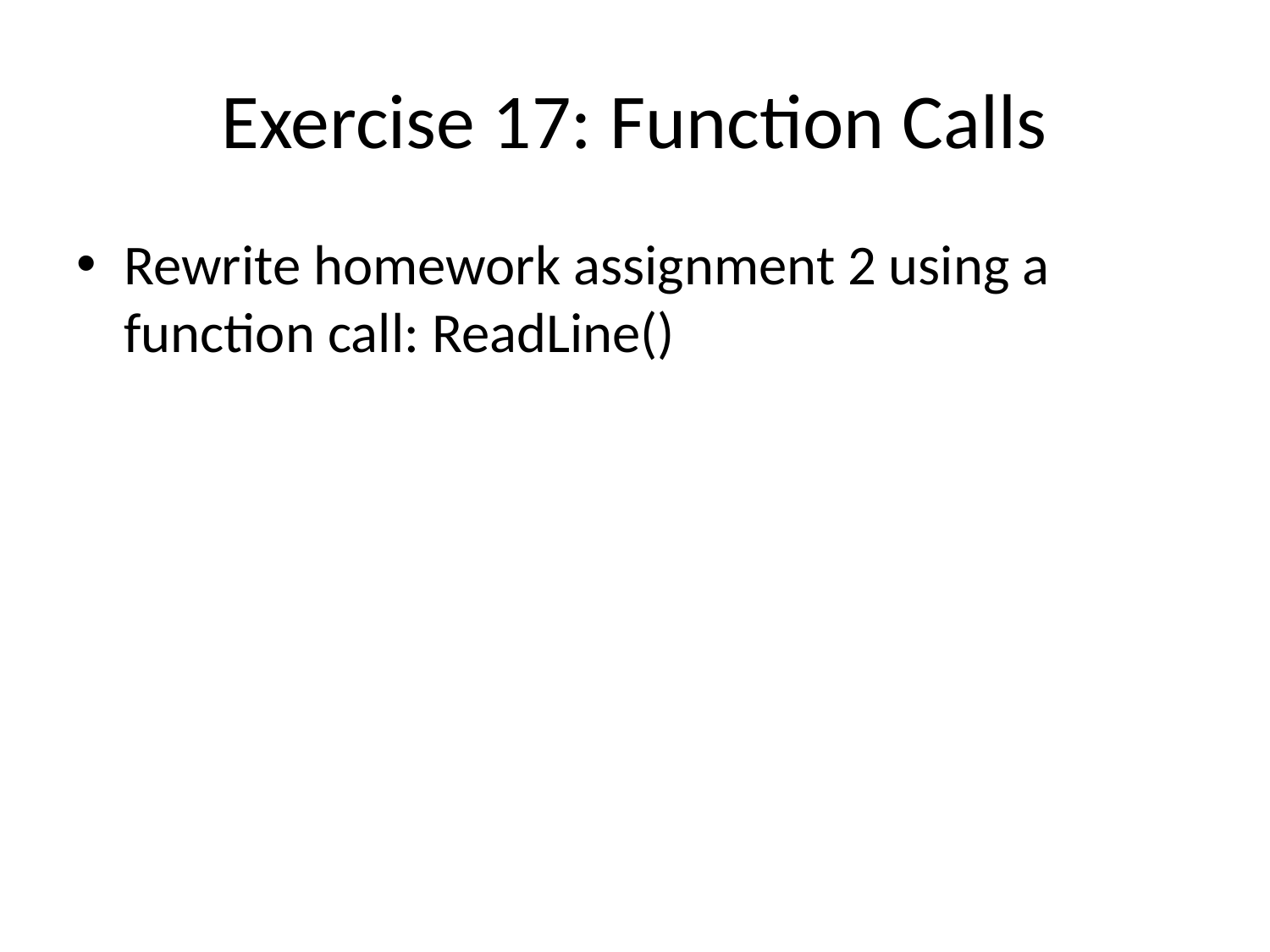

# Exercise 17: Function Calls
Rewrite homework assignment 2 using a function call: ReadLine()